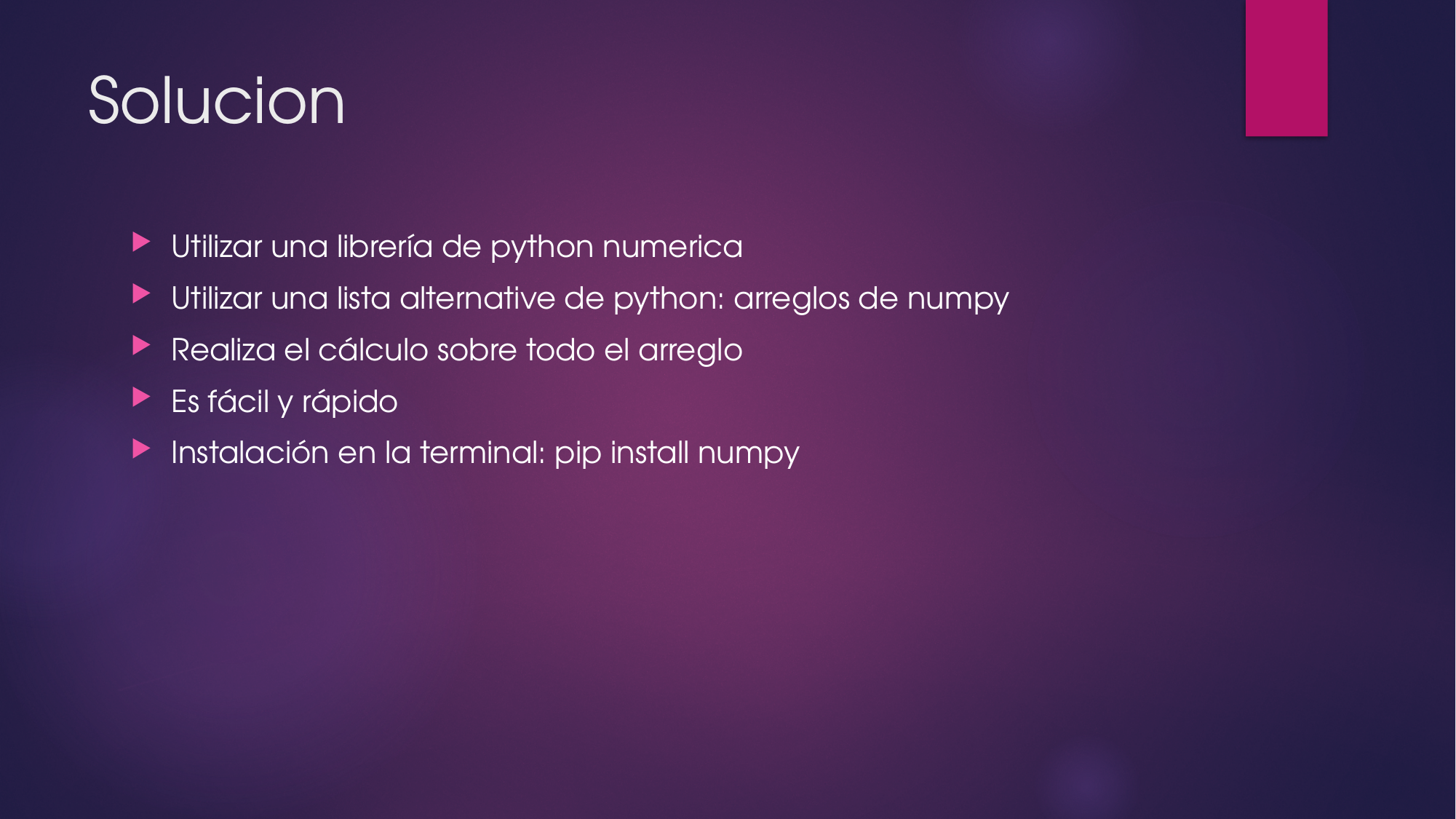

# Solucion
Utilizar una librería de python numerica
Utilizar una lista alternative de python: arreglos de numpy
Realiza el cálculo sobre todo el arreglo
Es fácil y rápido
Instalación en la terminal: pip install numpy